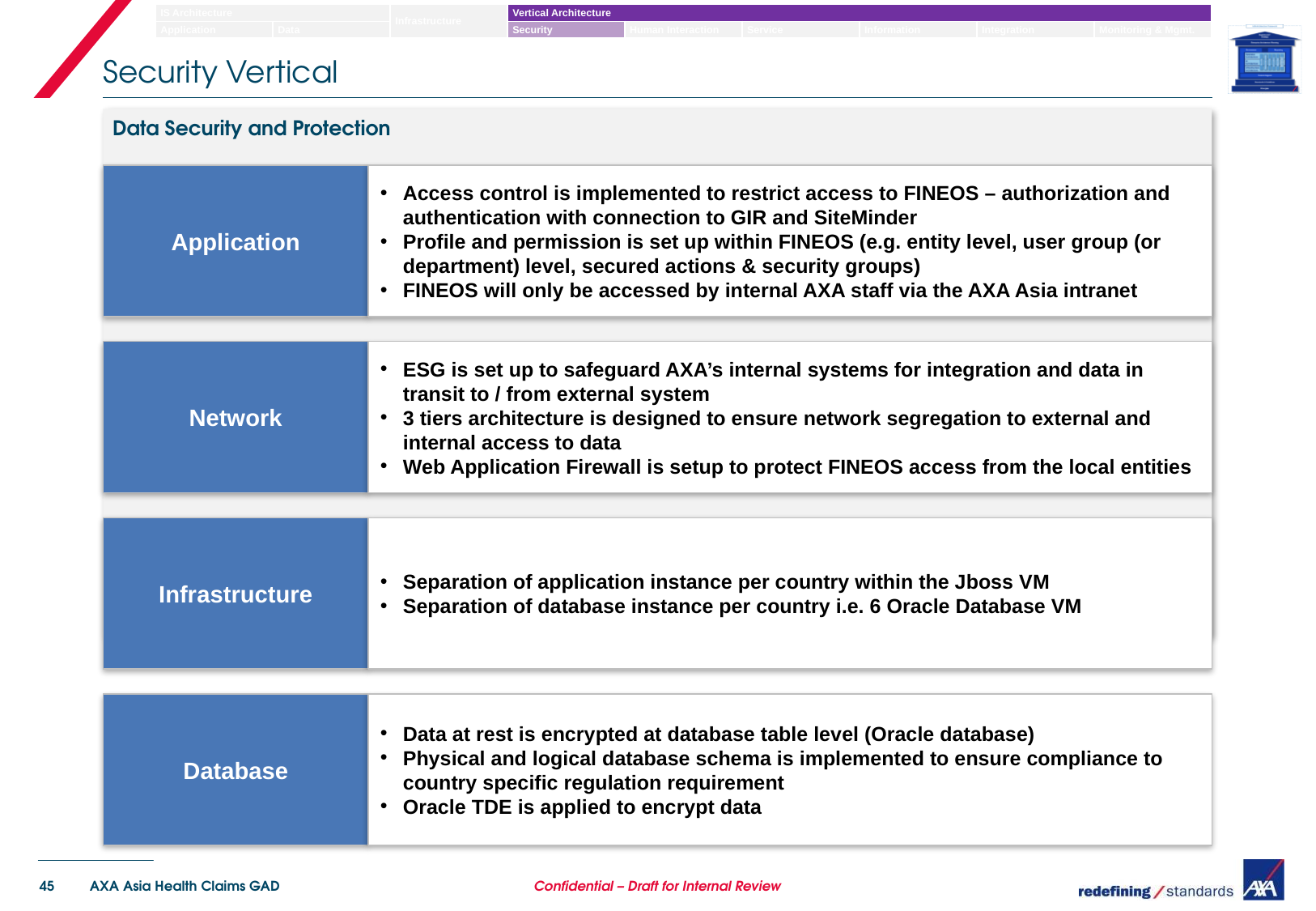

# Security Vertical
Data Security and Protection
Application
Access control is implemented to restrict access to FINEOS – authorization and authentication with connection to GIR and SiteMinder
Profile and permission is set up within FINEOS (e.g. entity level, user group (or department) level, secured actions & security groups)
FINEOS will only be accessed by internal AXA staff via the AXA Asia intranet
ESG is set up to safeguard AXA’s internal systems for integration and data in transit to / from external system
3 tiers architecture is designed to ensure network segregation to external and internal access to data
Web Application Firewall is setup to protect FINEOS access from the local entities
Network
Infrastructure
Separation of application instance per country within the Jboss VM
Separation of database instance per country i.e. 6 Oracle Database VM
Data at rest is encrypted at database table level (Oracle database)
Physical and logical database schema is implemented to ensure compliance to country specific regulation requirement
Oracle TDE is applied to encrypt data
Database
45